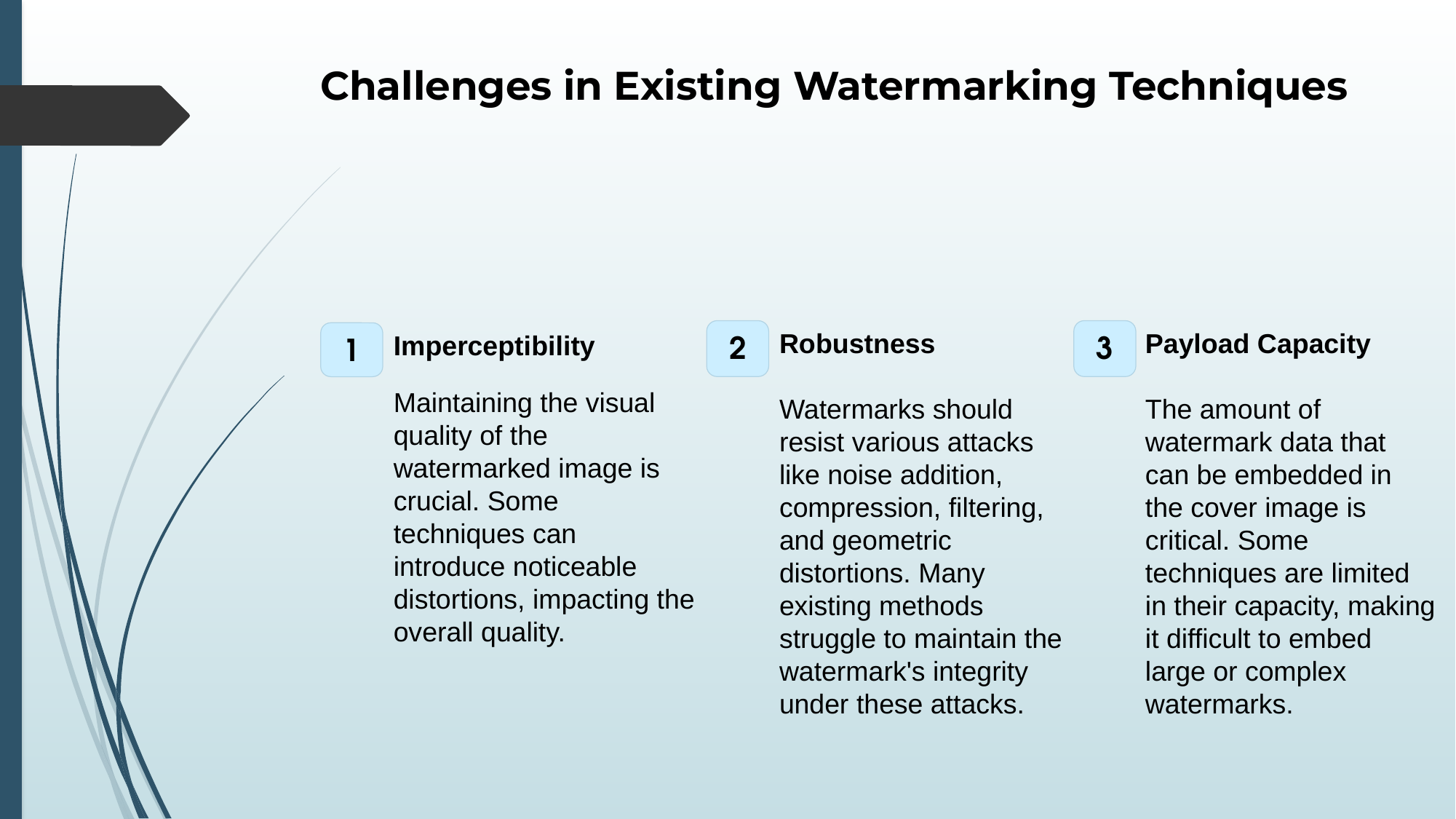

# Challenges in Existing Watermarking Techniques
3
2
Robustness

Watermarks should resist various attacks like noise addition, compression, filtering, and geometric distortions. Many existing methods struggle to maintain the watermark's integrity under these attacks.

Payload Capacity

The amount of watermark data that can be embedded in the cover image is critical. Some techniques are limited in their capacity, making it difficult to embed large or complex watermarks.

1
Imperceptibility
Maintaining the visual quality of the watermarked image is crucial. Some techniques can introduce noticeable distortions, impacting the overall quality.